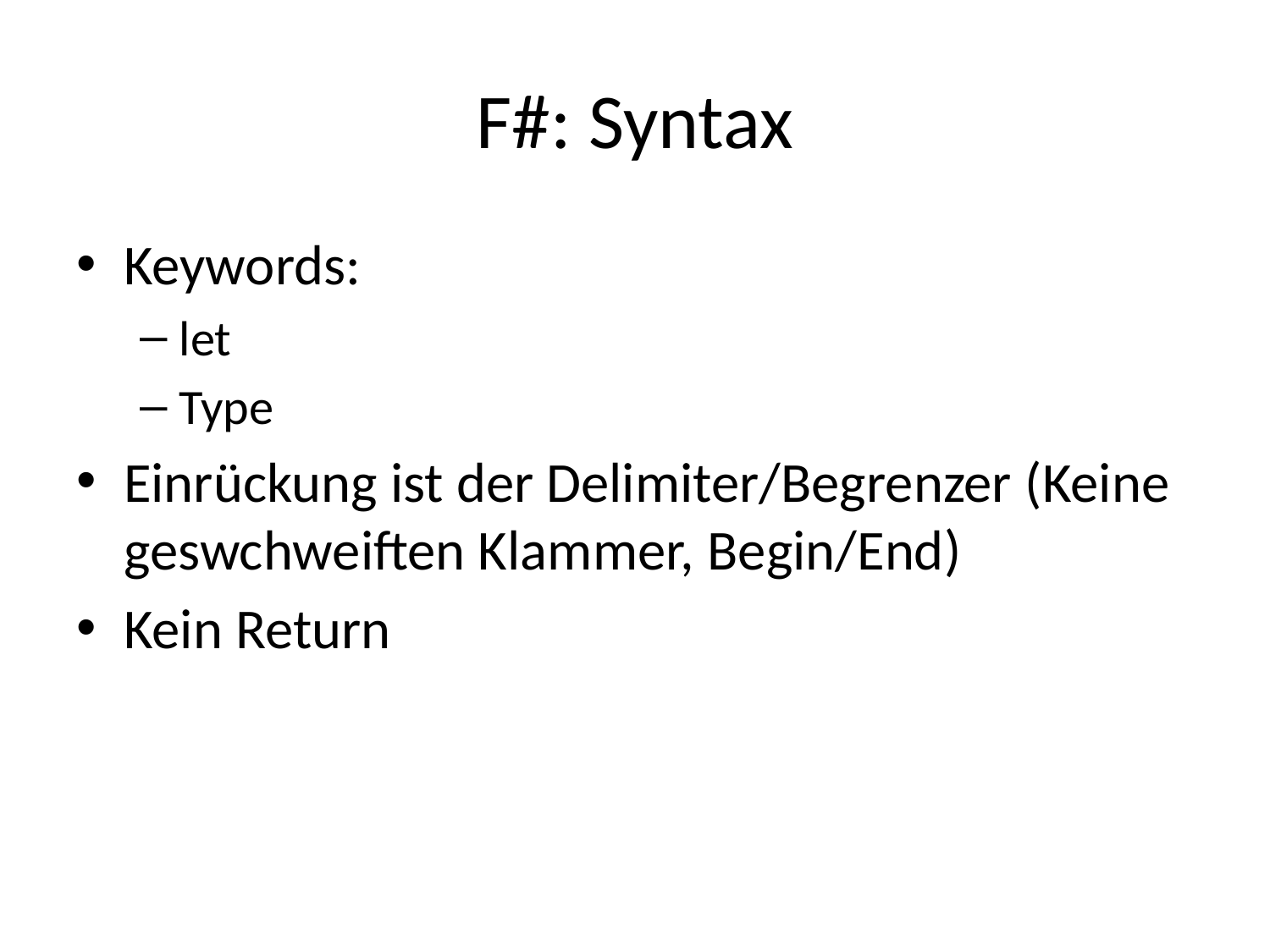

# F#: Syntax
Keywords:
let
Type
Einrückung ist der Delimiter/Begrenzer (Keine geswchweiften Klammer, Begin/End)
Kein Return